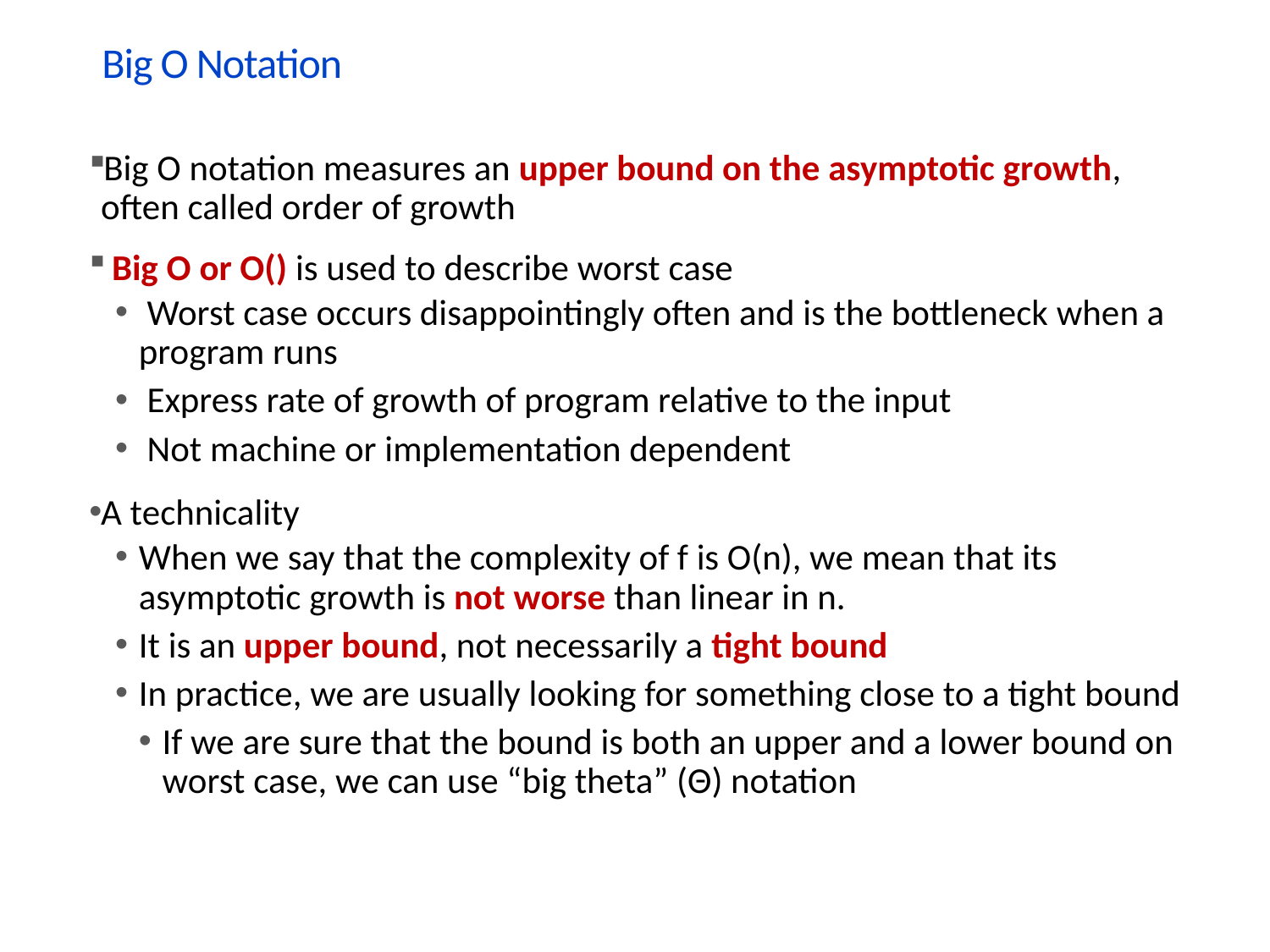

# Big O Notation
Big O notation measures an upper bound on the asymptotic growth, often called order of growth
 Big O or O() is used to describe worst case
 Worst case occurs disappointingly often and is the bottleneck when a program runs
 Express rate of growth of program relative to the input
 Not machine or implementation dependent
A technicality
When we say that the complexity of f is O(n), we mean that its asymptotic growth is not worse than linear in n.
It is an upper bound, not necessarily a tight bound
In practice, we are usually looking for something close to a tight bound
If we are sure that the bound is both an upper and a lower bound on worst case, we can use “big theta” (Θ) notation

6.0001 Lecture 1
15